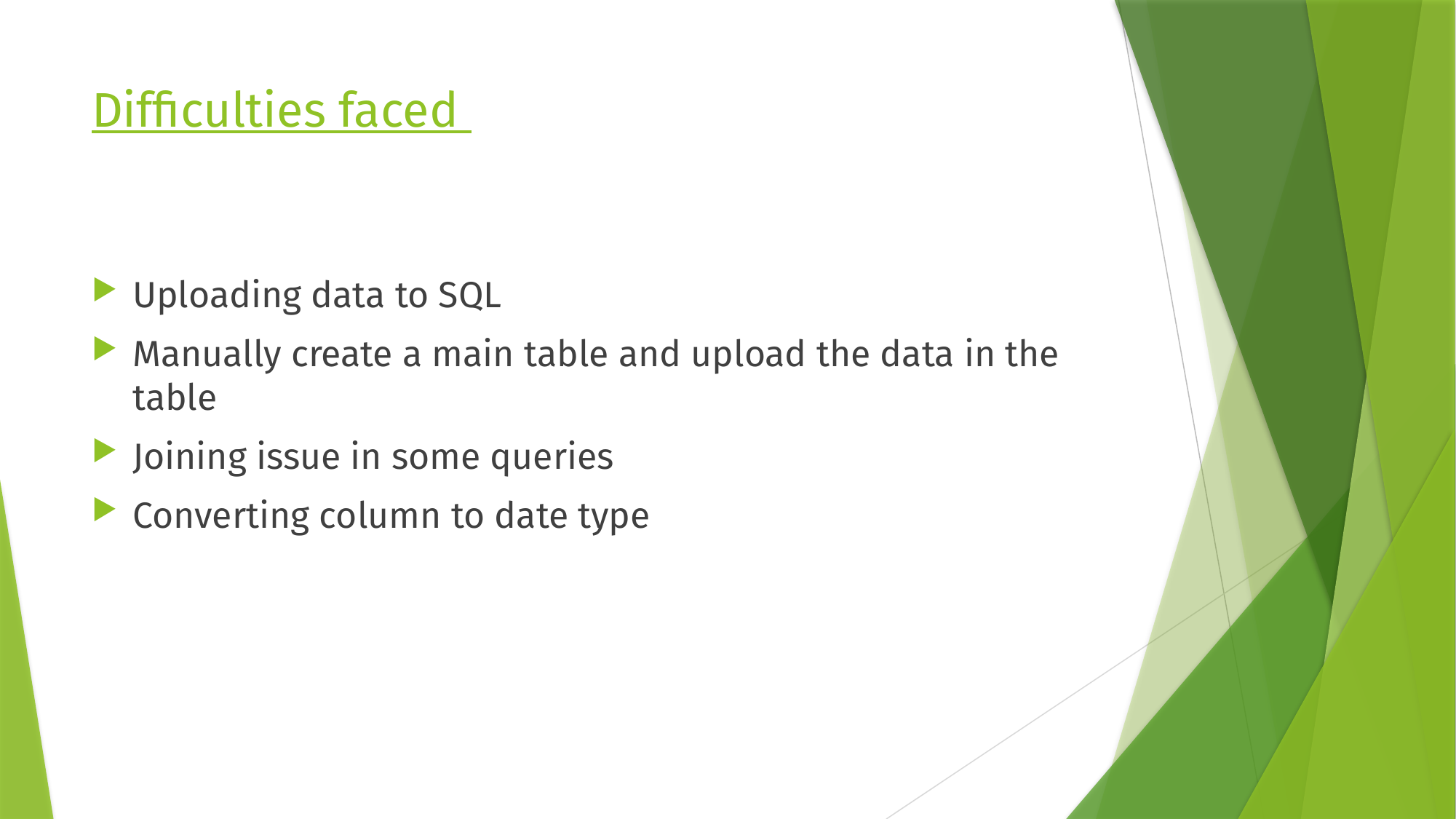

# Difficulties faced
Uploading data to SQL
Manually create a main table and upload the data in the table
Joining issue in some queries
Converting column to date type